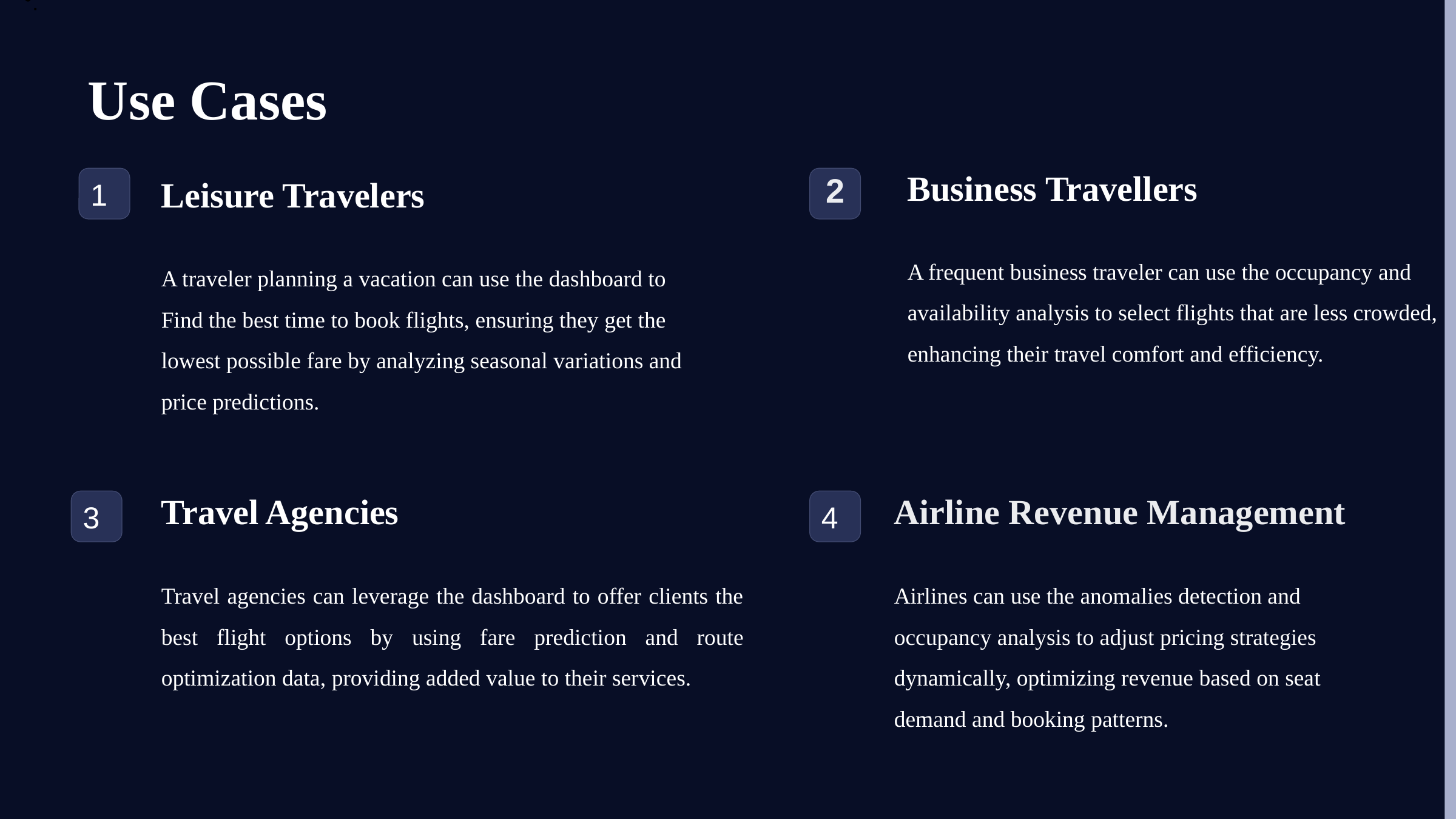

.

Use Cases
Leisure Travelers

A traveler planning a vacation can use the dashboard to
Find the best time to book flights, ensuring they get the
lowest possible fare by analyzing seasonal variations and
price predictions.

Business Travellers

A frequent business traveler can use the occupancy and
availability analysis to select flights that are less crowded,
enhancing their travel comfort and efficiency.

1
2

3
Travel Agencies

Travel agencies can leverage the dashboard to offer clients the best flight options by using fare prediction and route optimization data, providing added value to their services.
4
Airline Revenue Management

Airlines can use the anomalies detection and occupancy analysis to adjust pricing strategies dynamically, optimizing revenue based on seat demand and booking patterns.